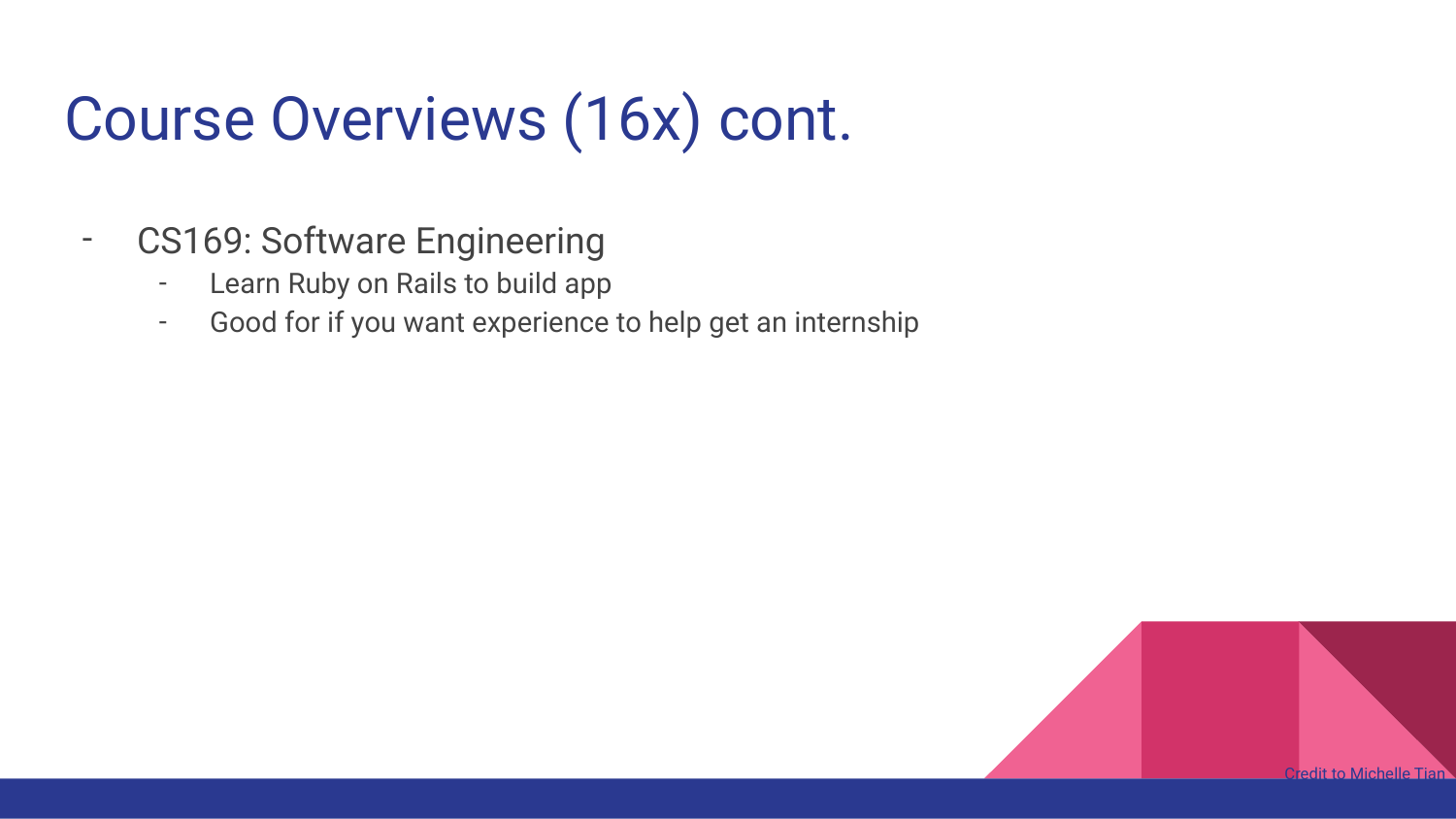

# Course Overviews (16x) cont.
CS169: Software Engineering
Learn Ruby on Rails to build app
Good for if you want experience to help get an internship
Credit to Michelle Tian